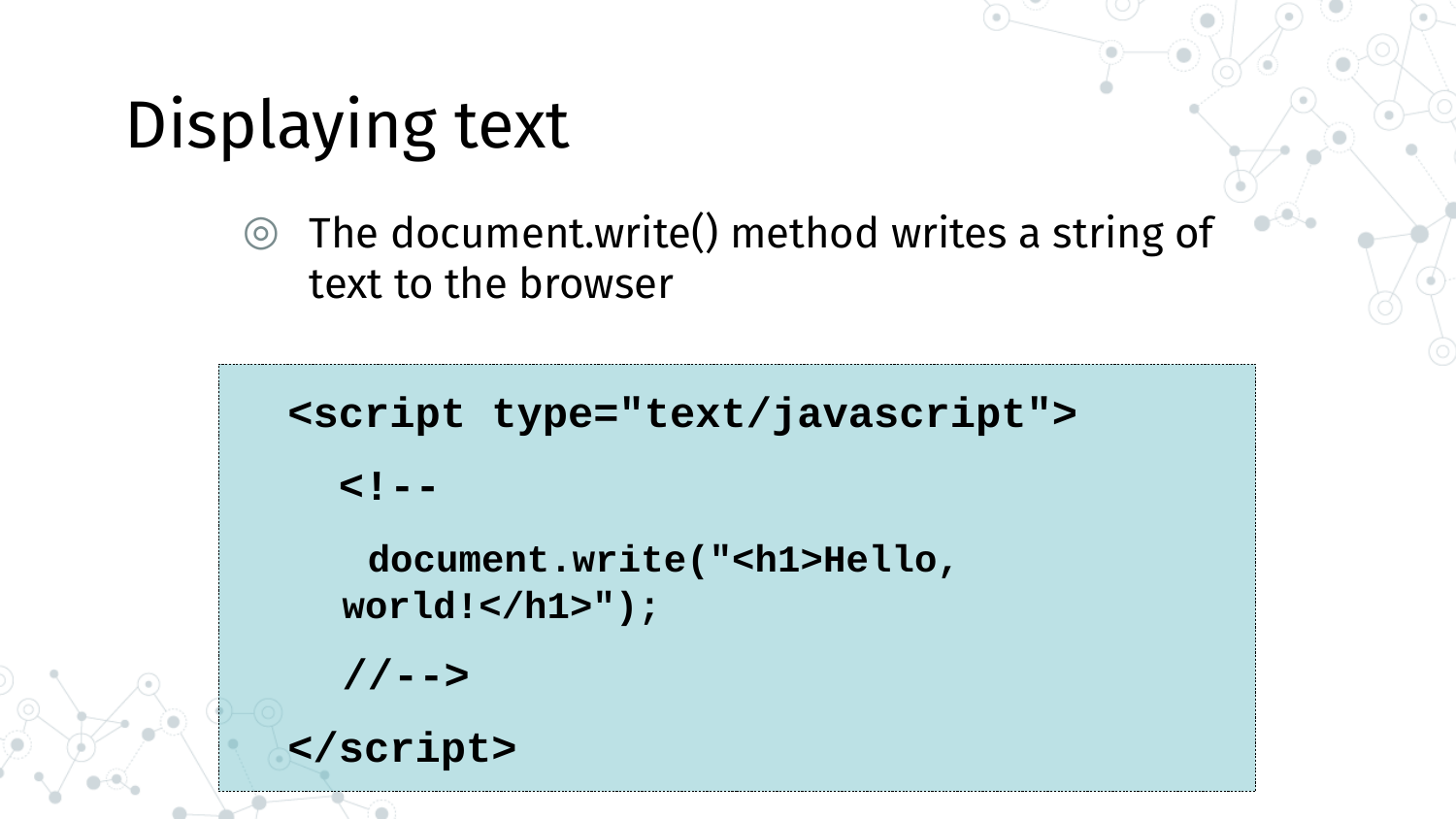

# Displaying text
The document.write() method writes a string of text to the browser
<script type="text/javascript">
  <!--
	 document.write("<h1>Hello, world!</h1>");
	//-->
</script>
15